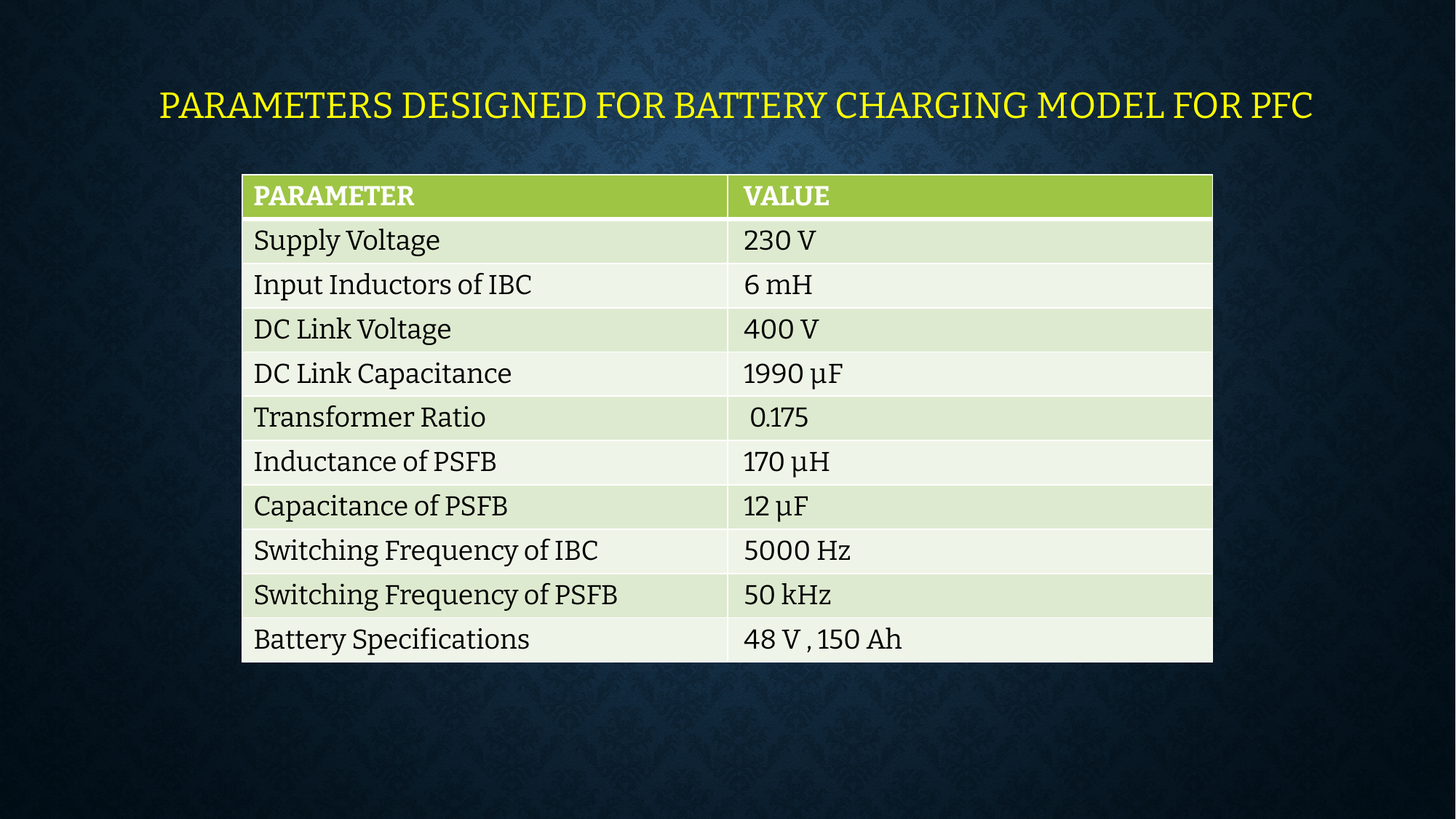

PARAMETERS DESIGNED FOR BATTERY CHARGING MODEL FOR PFC
| PARAMETER | VALUE |
| --- | --- |
| Supply Voltage | 230 V |
| Input Inductors of IBC | 6 mH |
| DC Link Voltage | 400 V |
| DC Link Capacitance | 1990 µF |
| Transformer Ratio | 0.175 |
| Inductance of PSFB | 170 µH |
| Capacitance of PSFB | 12 µF |
| Switching Frequency of IBC | 5000 Hz |
| Switching Frequency of PSFB | 50 kHz |
| Battery Specifications | 48 V , 150 Ah |